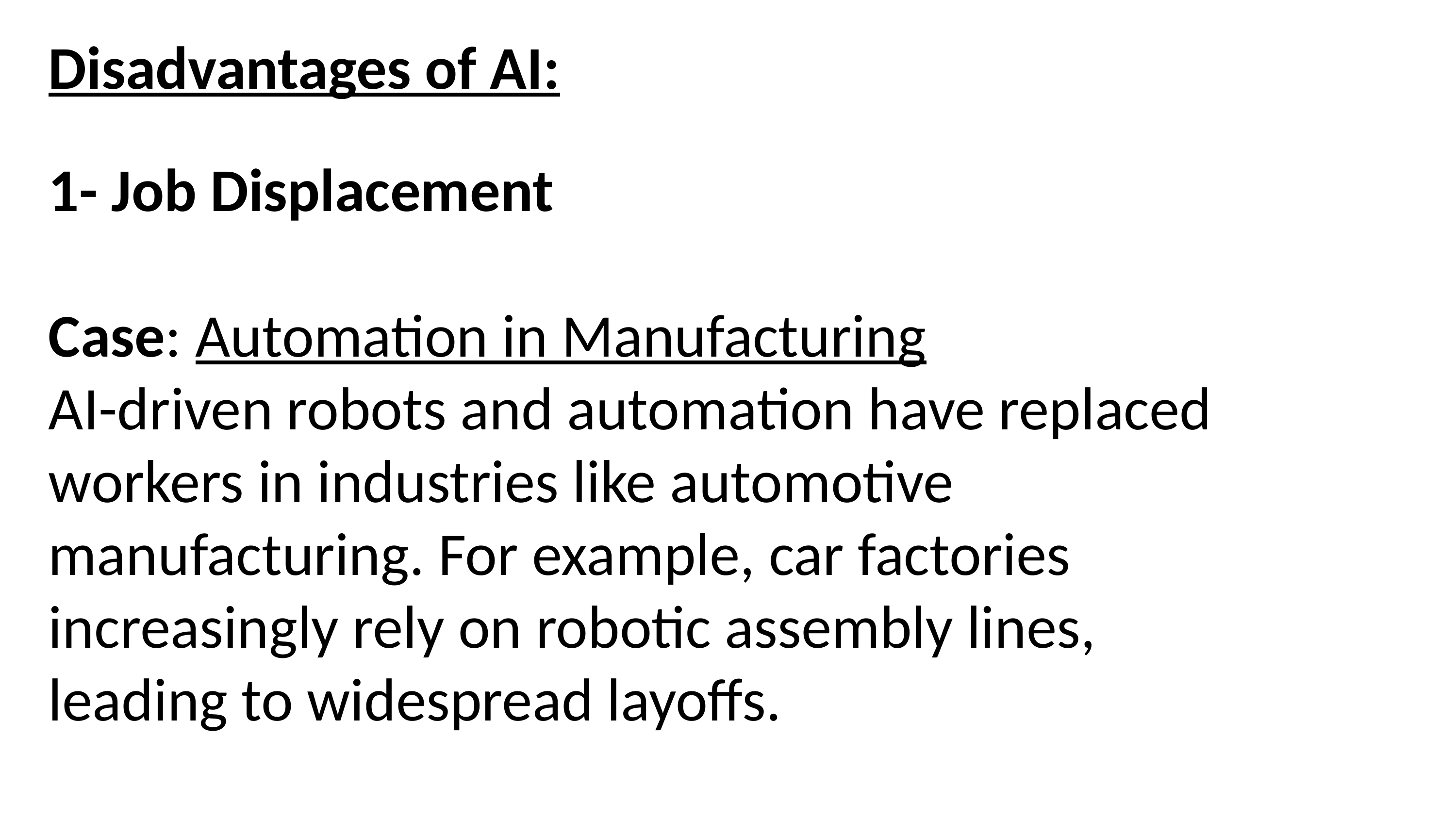

Disadvantages of AI:

1- Job Displacement

Case: Automation in Manufacturing
AI-driven robots and automation have replaced workers in industries like automotive manufacturing. For example, car factories increasingly rely on robotic assembly lines, leading to widespread layoffs.